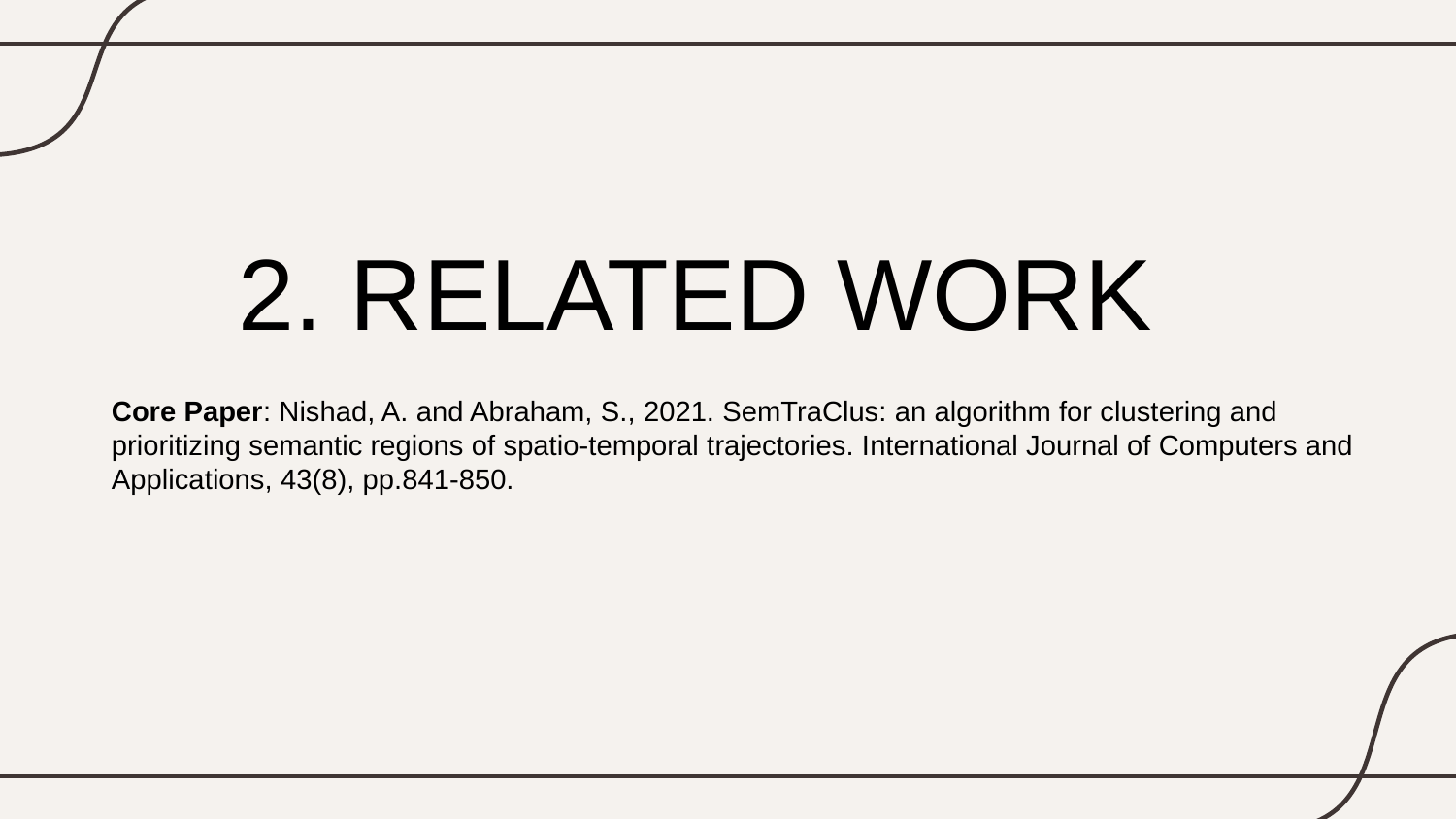

# 2. RELATED WORK
Core Paper: Nishad, A. and Abraham, S., 2021. SemTraClus: an algorithm for clustering and prioritizing semantic regions of spatio-temporal trajectories. International Journal of Computers and Applications, 43(8), pp.841-850.